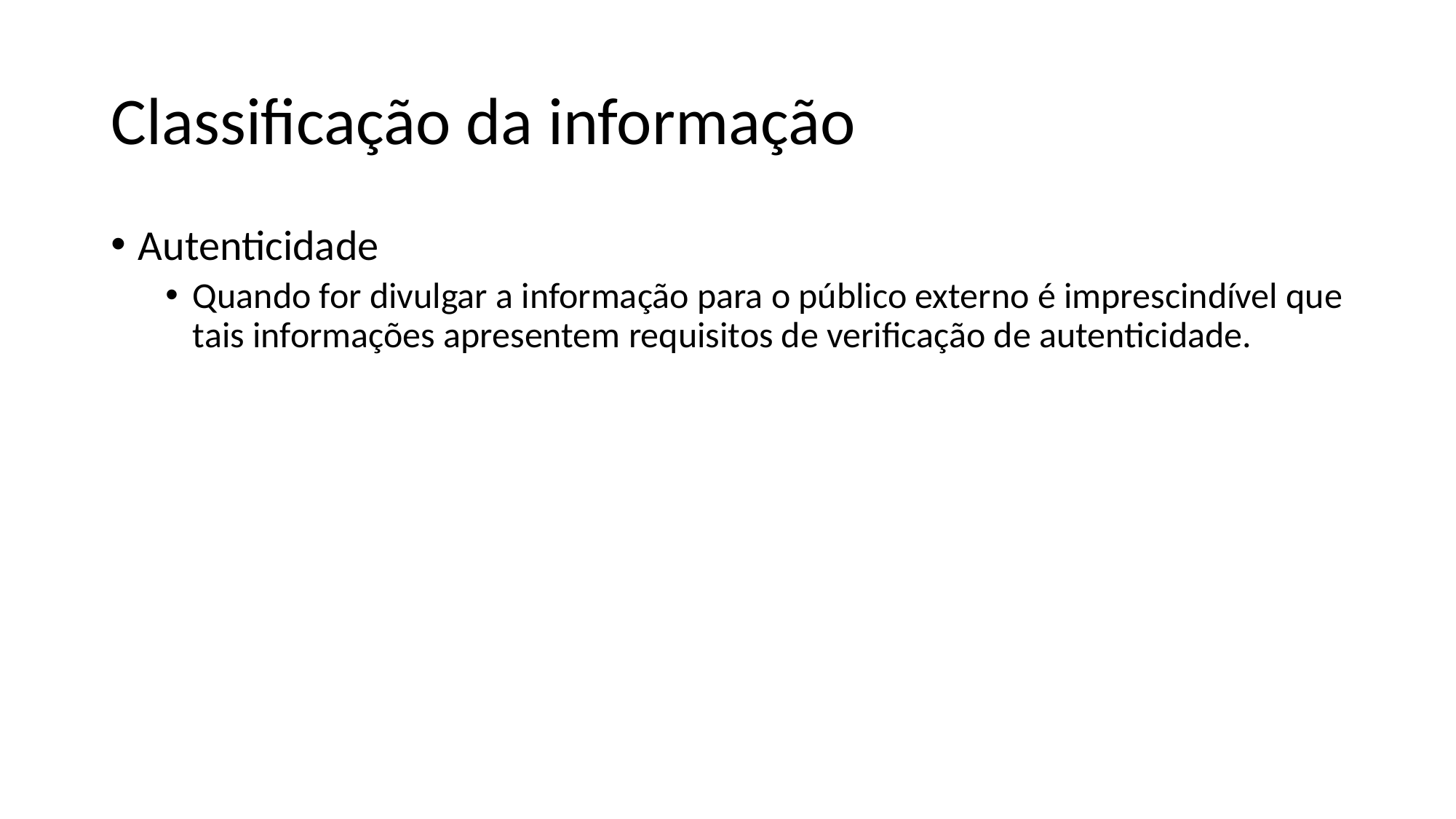

# Classificação da informação
Autenticidade
Quando for divulgar a informação para o público externo é imprescindível que tais informações apresentem requisitos de verificação de autenticidade.